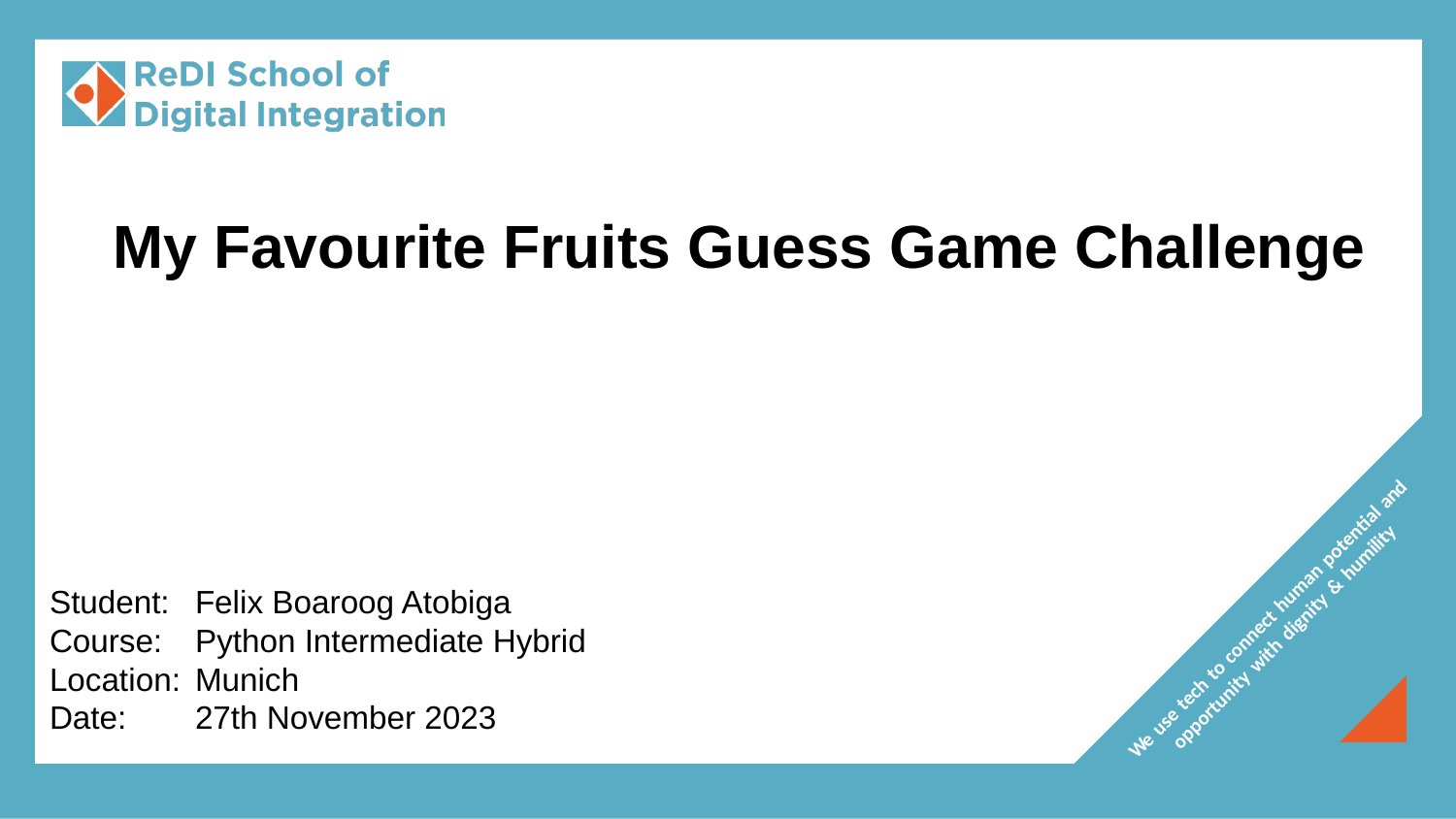

# My Favourite Fruits Guess Game Challenge
Student: 	Felix Boaroog Atobiga
Course: 	Python Intermediate Hybrid
Location: 	Munich
Date: 	27th November 2023
We use tech to connect human potential and
opportunity with dignity & humility